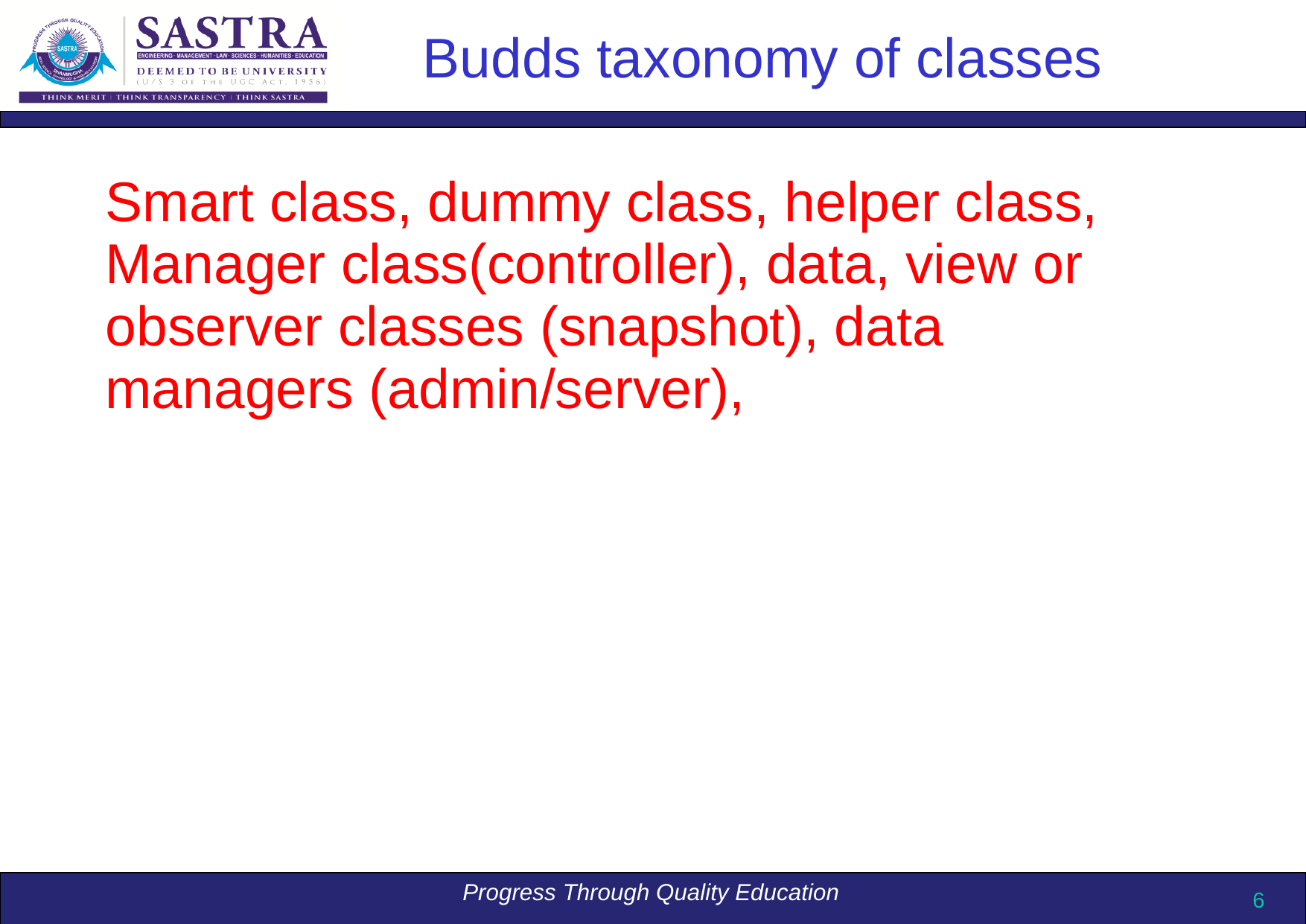

# Budds taxonomy of classes
	Smart class, dummy class, helper class, Manager class(controller), data, view or observer classes (snapshot), data managers (admin/server),
6